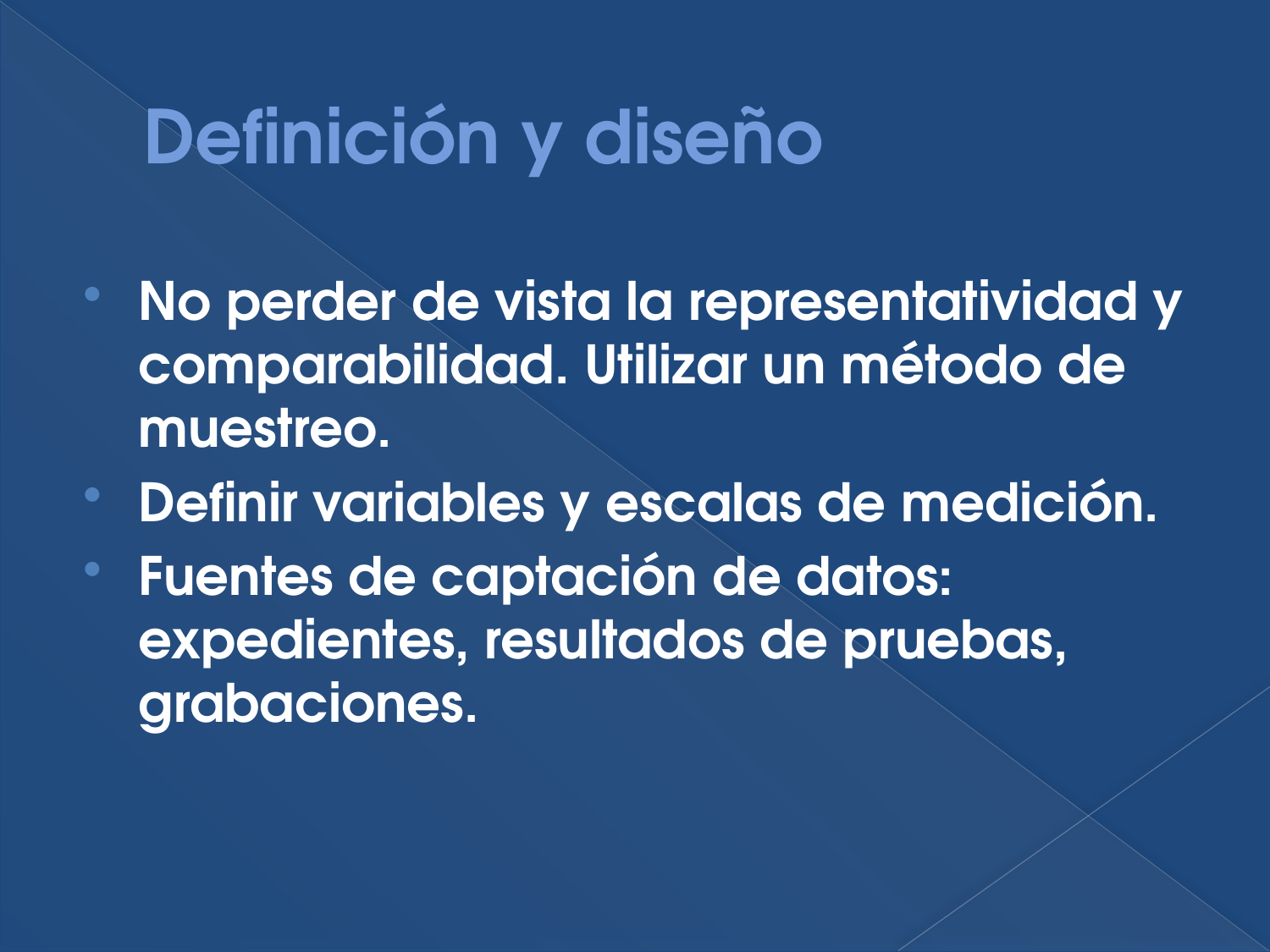

# Definición y diseño
No perder de vista la representatividad y comparabilidad. Utilizar un método de muestreo.
Definir variables y escalas de medición.
Fuentes de captación de datos: expedientes, resultados de pruebas, grabaciones.